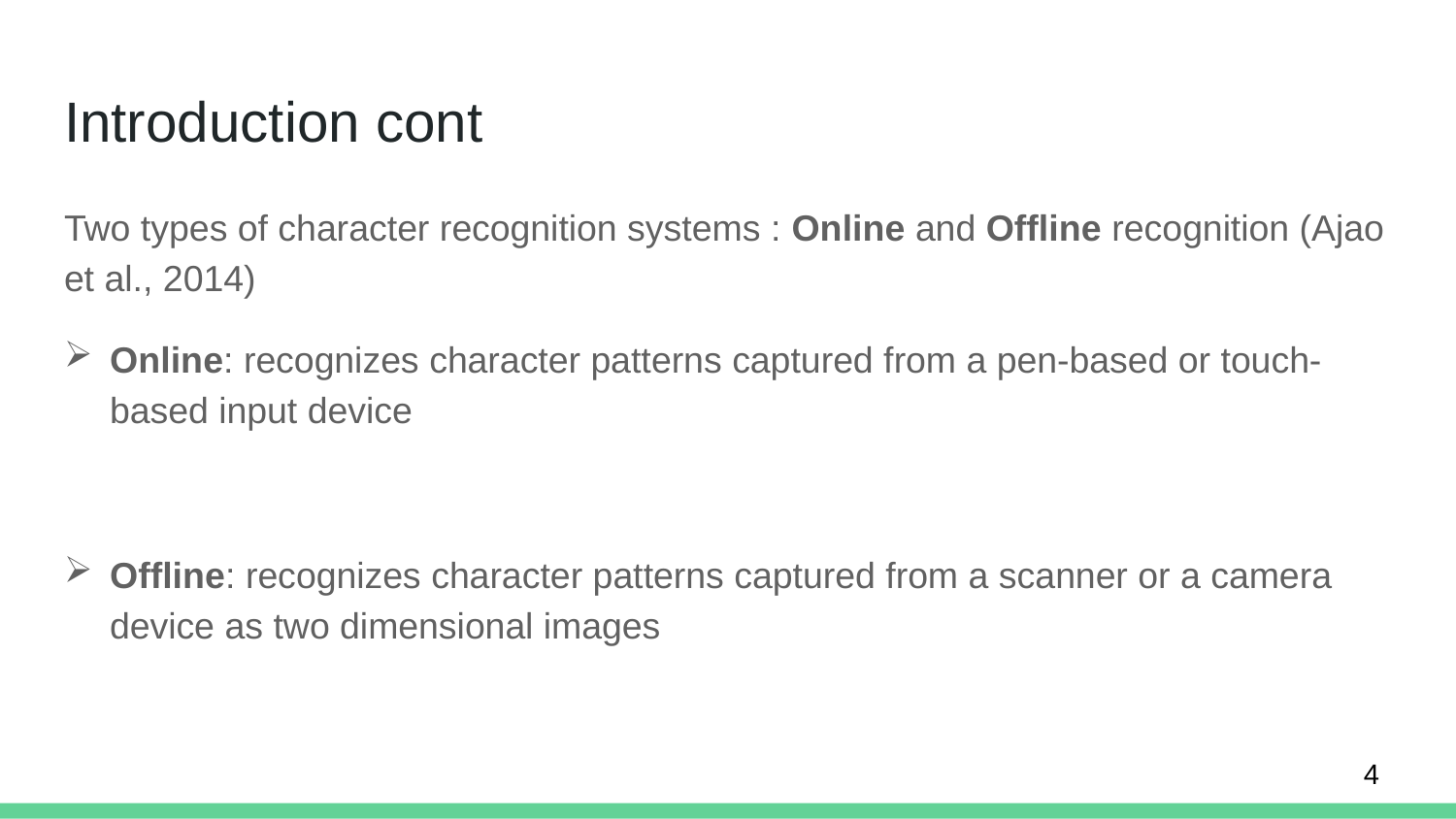

# Introduction cont
Two types of character recognition systems : Online and Offline recognition (Ajao et al., 2014)
Online: recognizes character patterns captured from a pen-based or touch-based input device

Offline: recognizes character patterns captured from a scanner or a camera device as two dimensional images
4